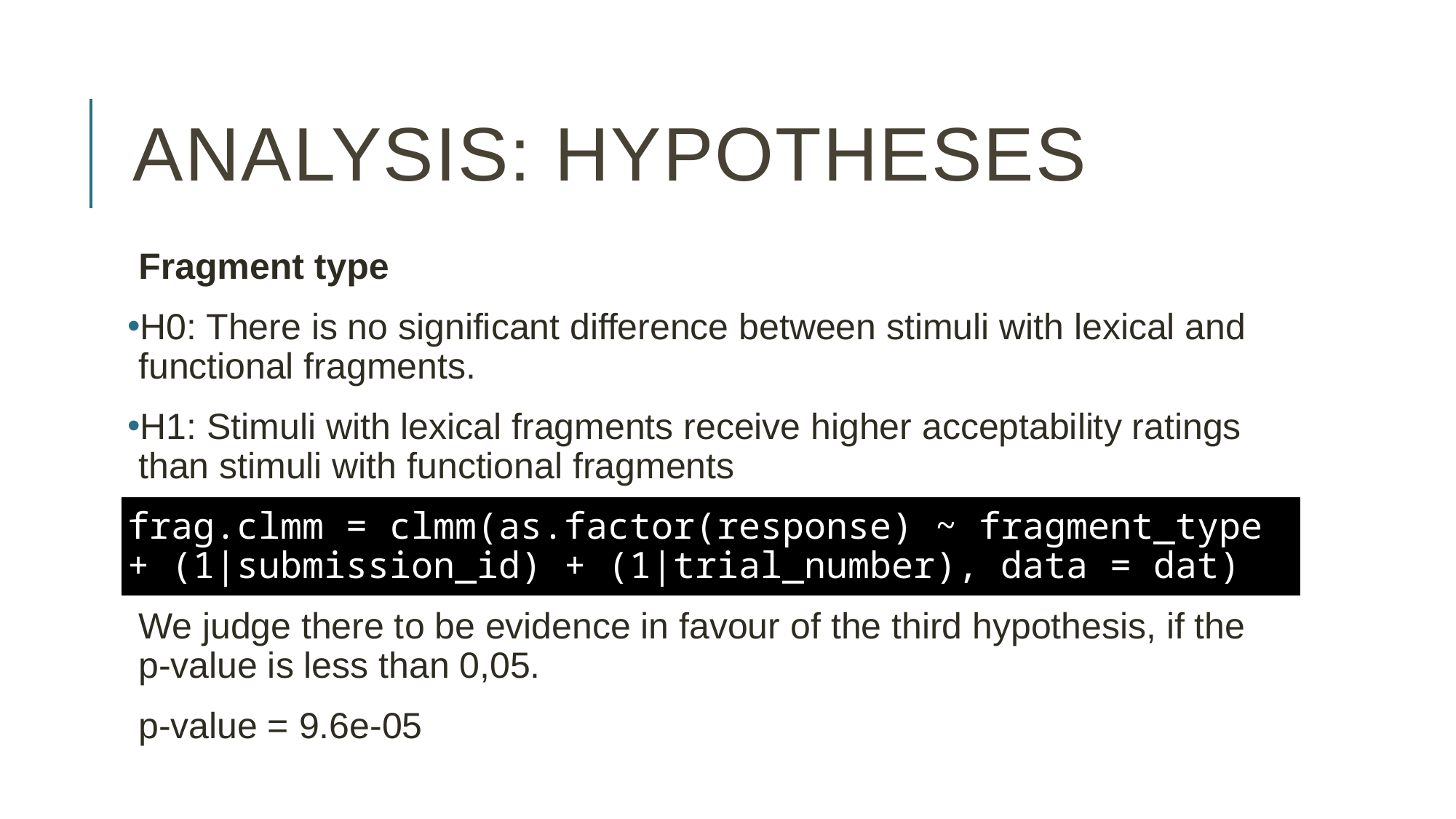

# Analysis: hypotheses
Fragment type
H0: There is no significant difference between stimuli with lexical and functional fragments.
H1: Stimuli with lexical fragments receive higher acceptability ratings than stimuli with functional fragments
frag.clmm = clmm(as.factor(response) ~ fragment_type + (1|submission_id) + (1|trial_number), data = dat)
We judge there to be evidence in favour of the third hypothesis, if the p-value is less than 0,05.
p-value = 9.6e-05